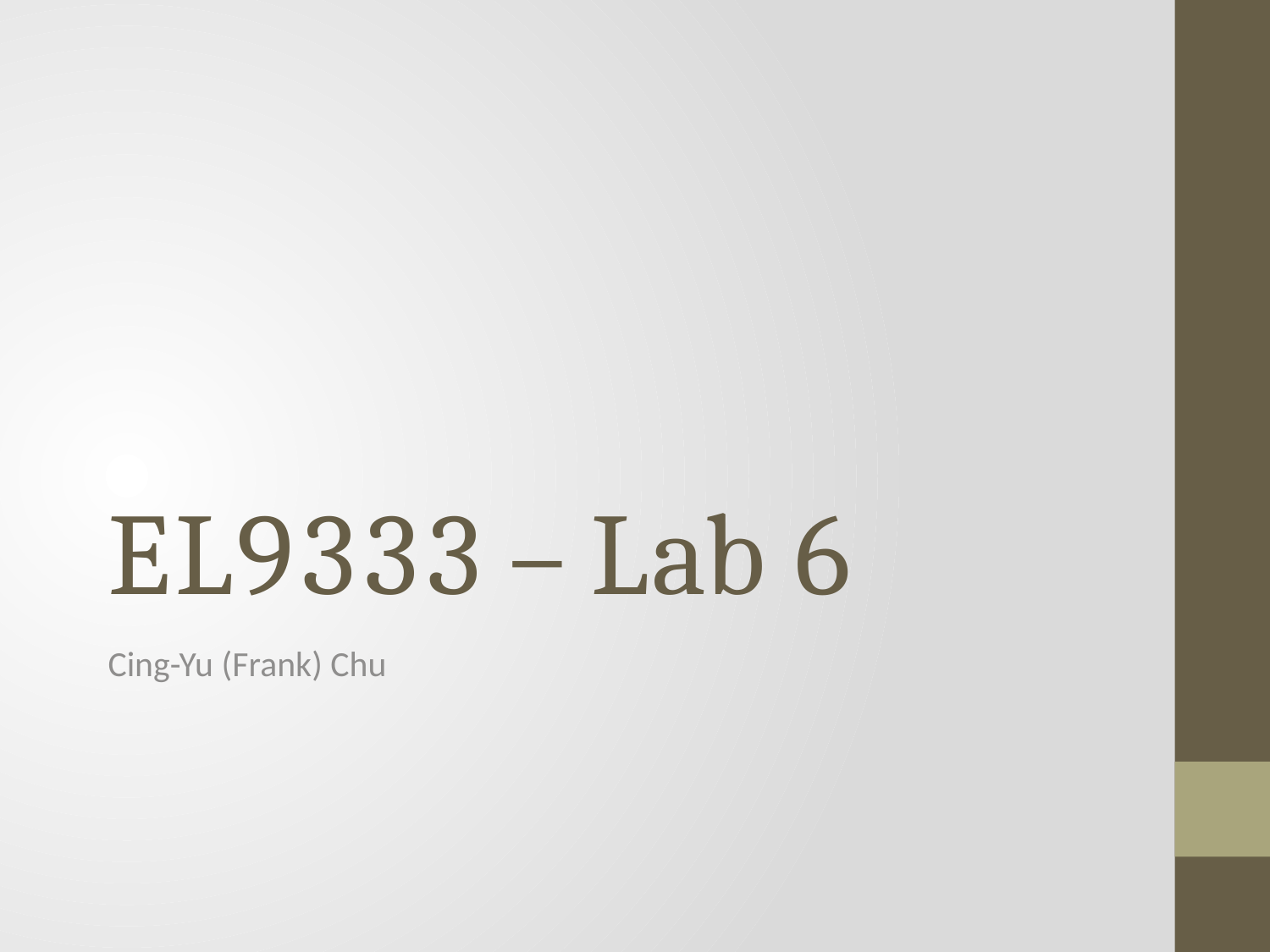

# EL9333 – Lab 6
Cing-Yu (Frank) Chu